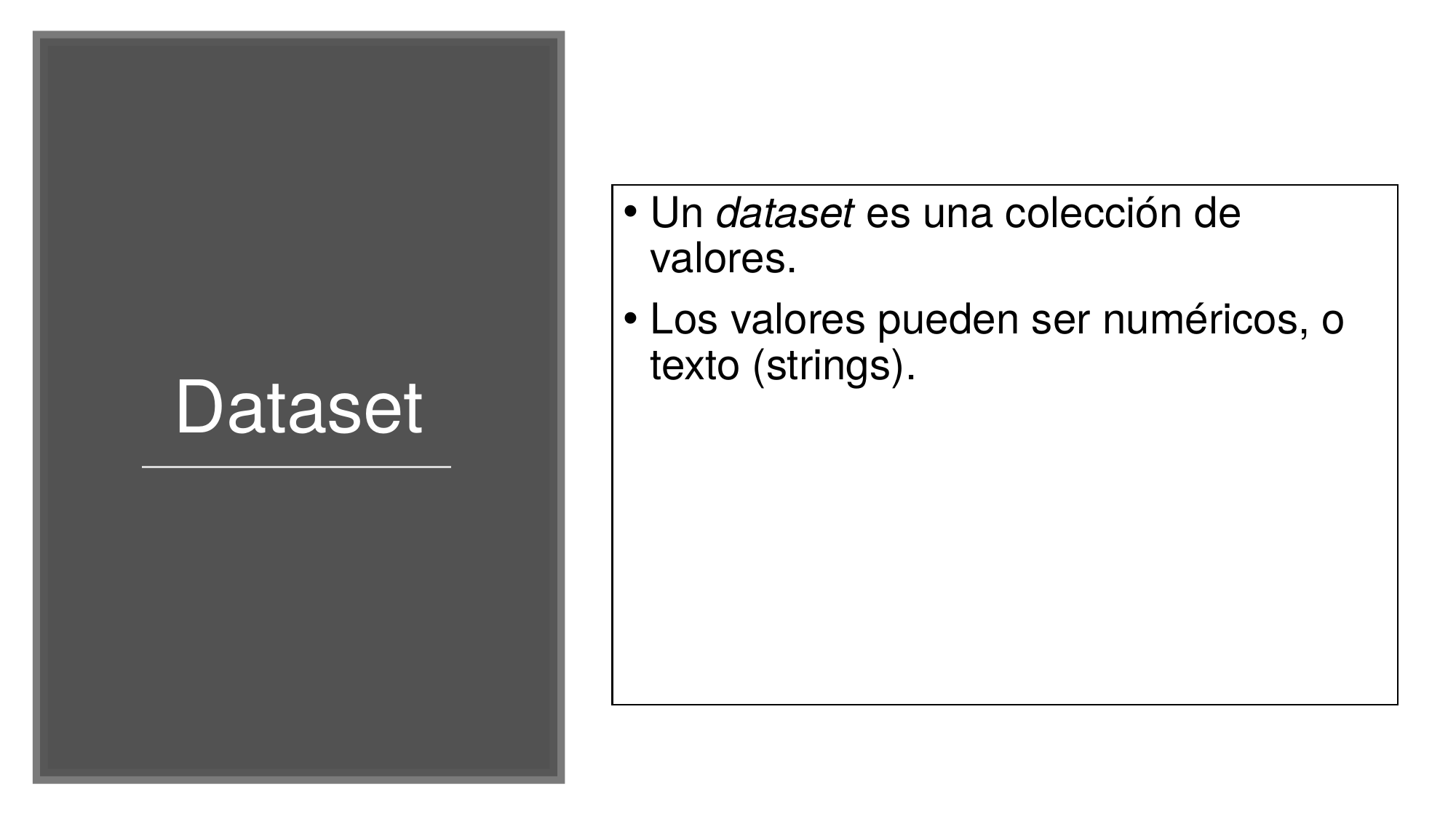

# Dataset
Un dataset es una colección de valores.
Los valores pueden ser numéricos, o texto (strings).